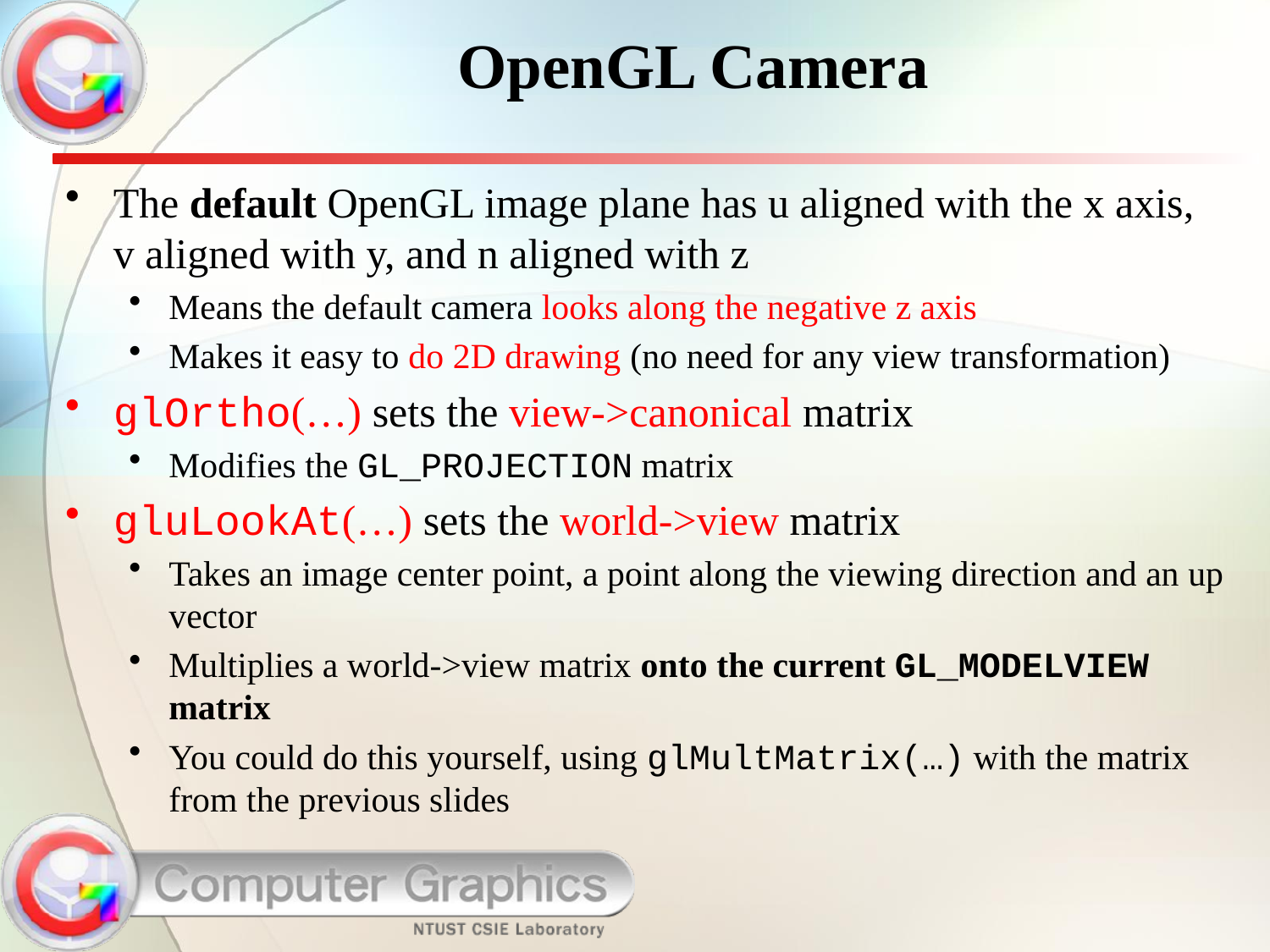

# OpenGL Camera
The default OpenGL image plane has u aligned with the x axis, v aligned with y, and n aligned with z
Means the default camera looks along the negative z axis
Makes it easy to do 2D drawing (no need for any view transformation)
glOrtho(…) sets the view->canonical matrix
Modifies the GL_PROJECTION matrix
gluLookAt(…) sets the world->view matrix
Takes an image center point, a point along the viewing direction and an up vector
Multiplies a world->view matrix onto the current GL_MODELVIEW matrix
You could do this yourself, using glMultMatrix(…) with the matrix from the previous slides